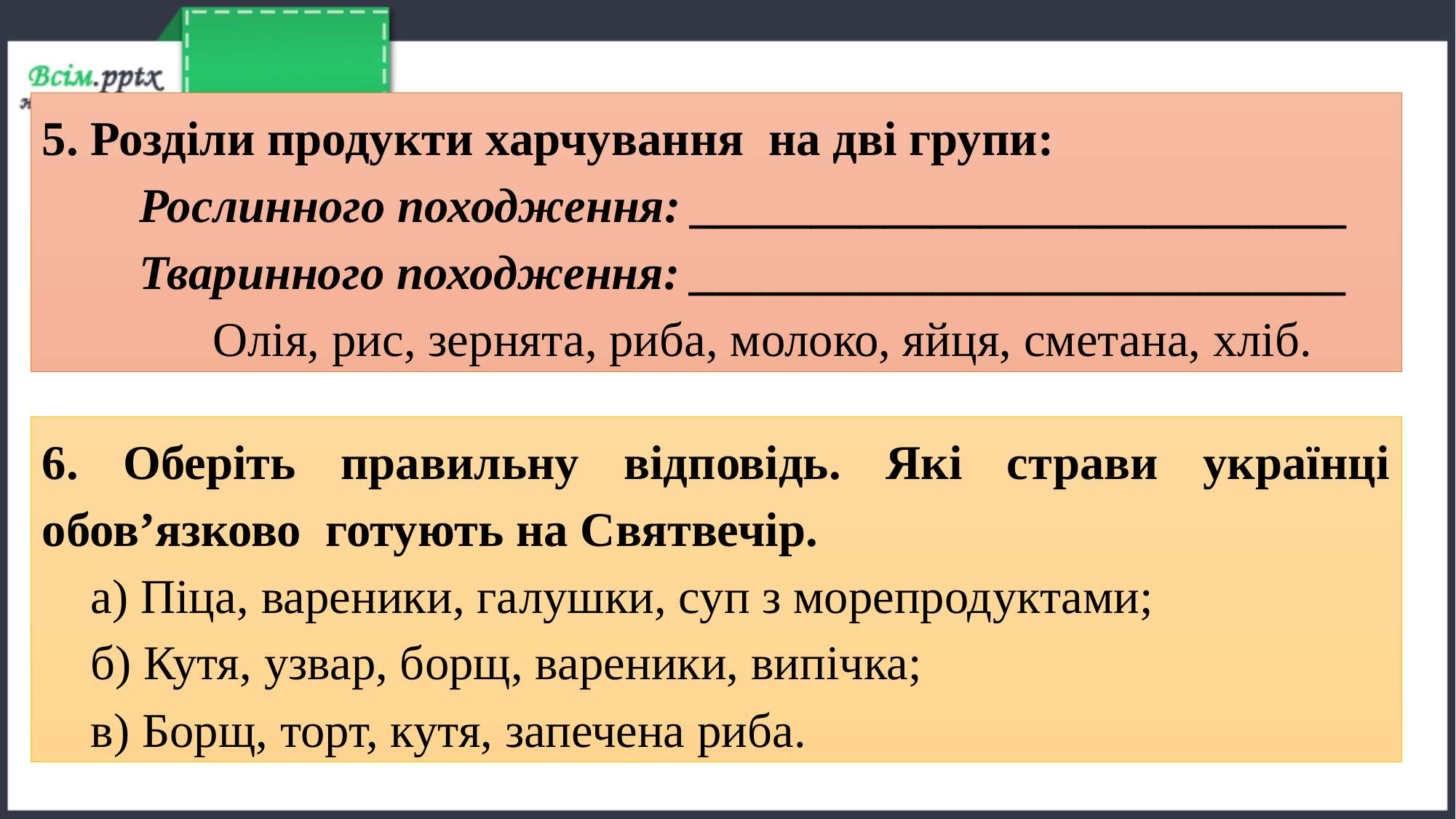

5. Розділи продукти харчування  на дві групи:
    Рослинного походження: ___________________________
    Тваринного походження: ___________________________
          Олія, рис, зернята, риба, молоко, яйця, сметана, хліб.
6. Оберіть правильну відповідь. Які страви українці обов’язково  готують на Святвечір.
а) Піца, вареники, галушки, суп з морепродуктами;
б) Кутя, узвар, борщ, вареники, випічка;
в) Борщ, торт, кутя, запечена риба.